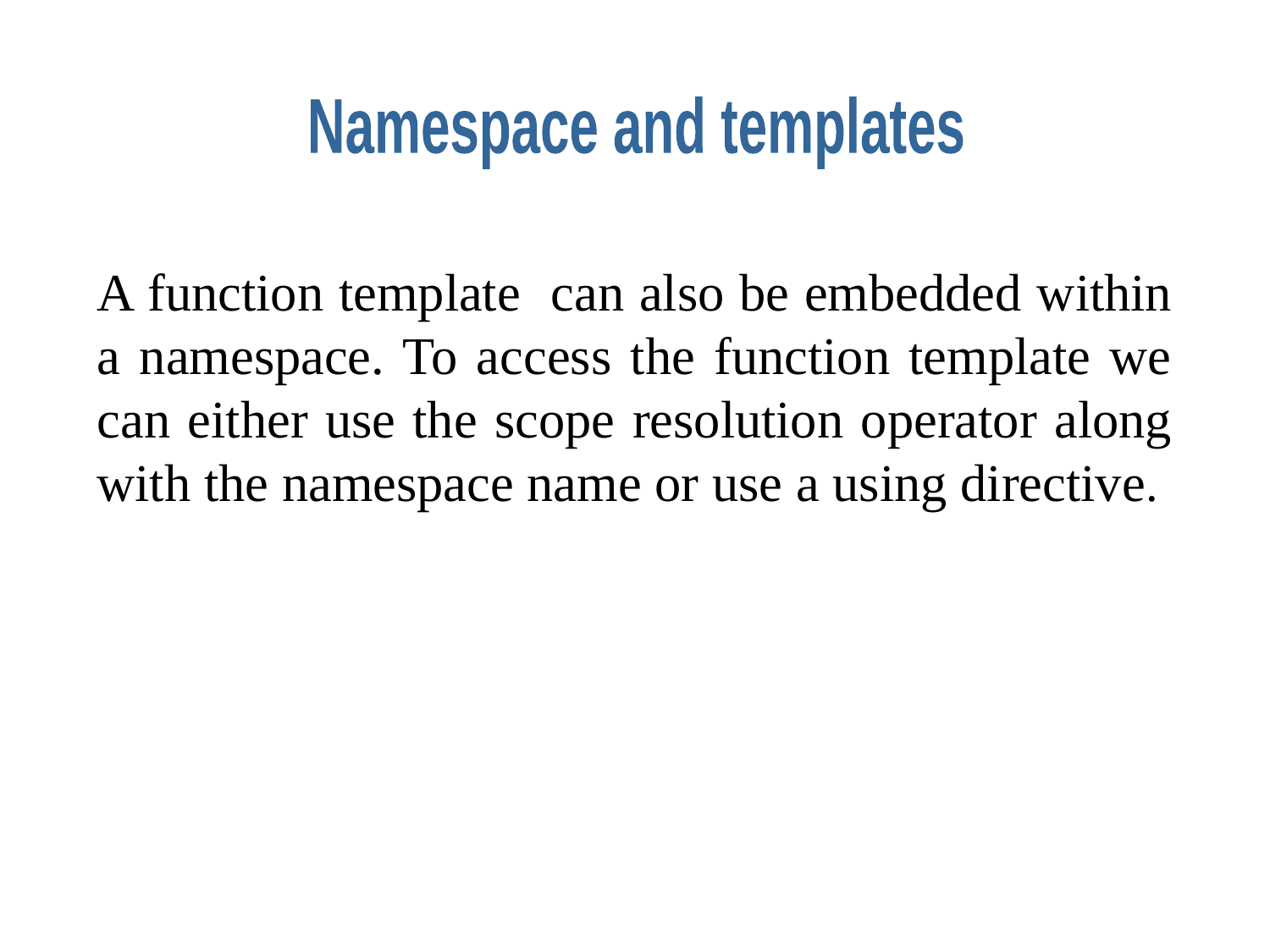

Namespace and templates

A function template  can also be embedded within a namespace. To access the function template we can either use the scope resolution operator along with the namespace name or use a using directive.